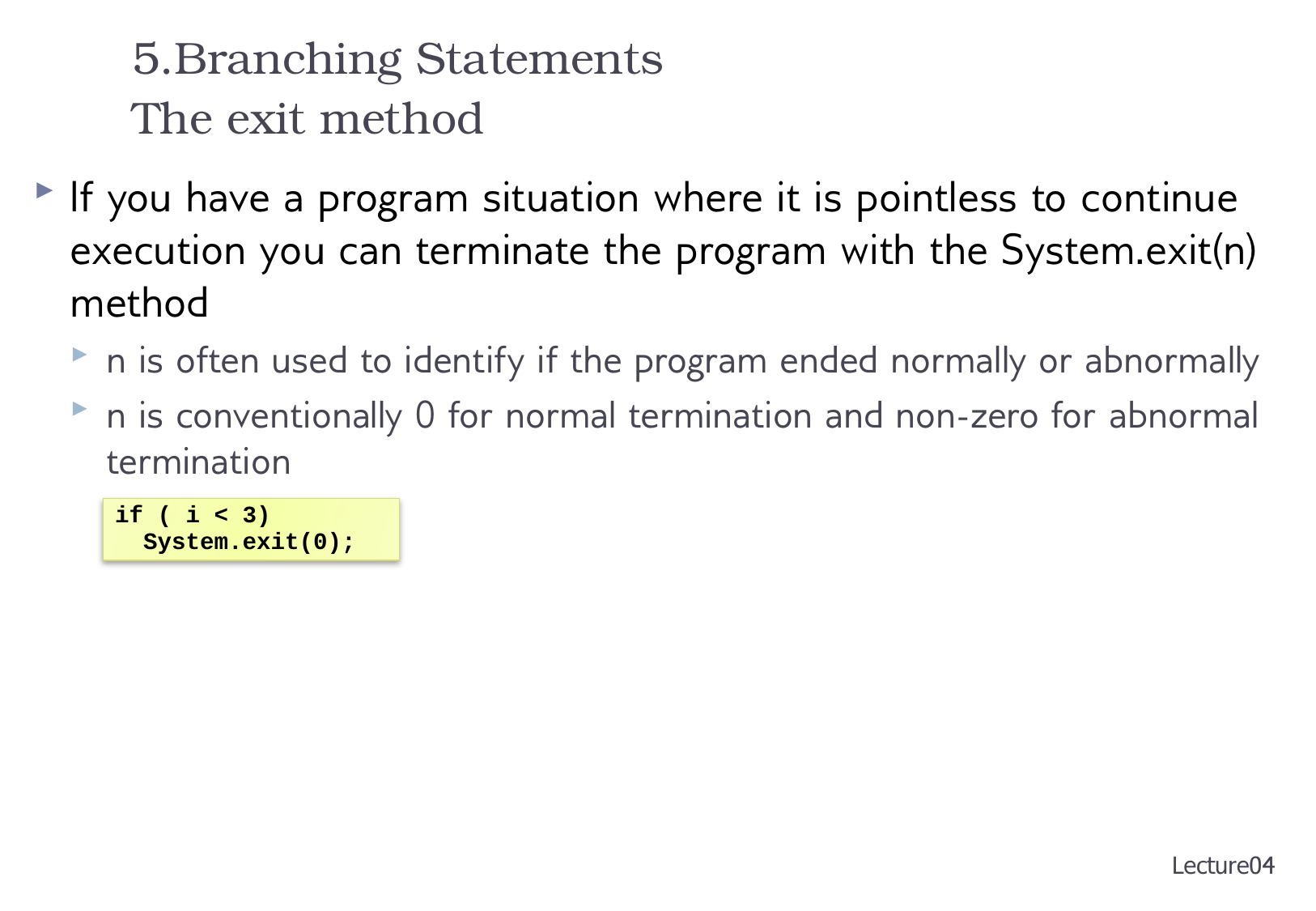

# 5.Branching Statements The exit method
If you have a program situation where it is pointless to continue execution you can terminate the program with the System.exit(n) method
n is often used to identify if the program ended normally or abnormally
n is conventionally 0 for normal termination and non-zero for abnormal termination
if ( i < 3)
  System.exit(0);
52
Lecture04